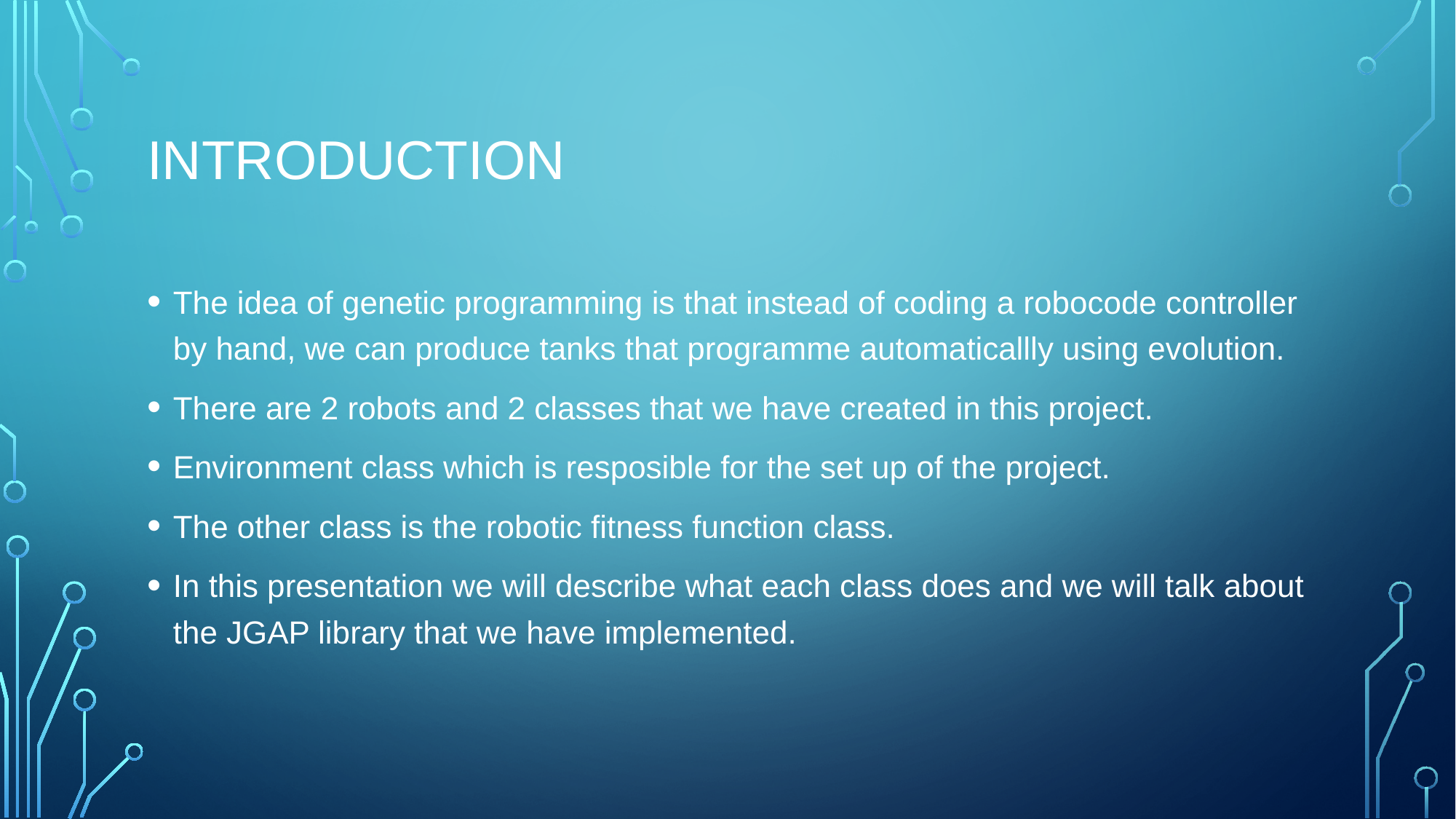

# Introduction
The idea of genetic programming is that instead of coding a robocode controller by hand, we can produce tanks that programme automaticallly using evolution.
There are 2 robots and 2 classes that we have created in this project.
Environment class which is resposible for the set up of the project.
The other class is the robotic fitness function class.
In this presentation we will describe what each class does and we will talk about the JGAP library that we have implemented.